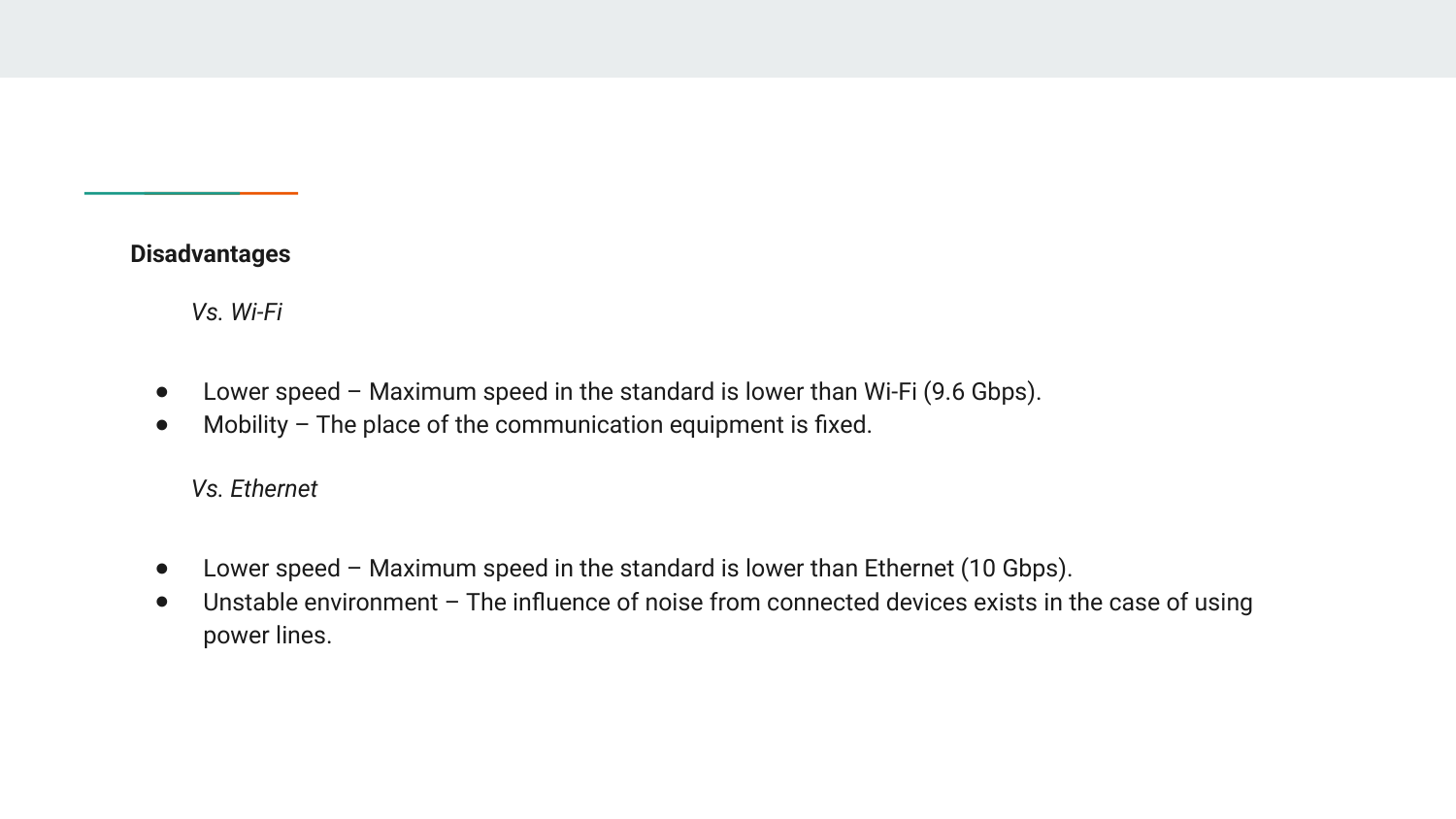

Disadvantages
Vs. Wi-Fi
Lower speed – Maximum speed in the standard is lower than Wi-Fi (9.6 Gbps).
Mobility – The place of the communication equipment is fixed.

Vs. Ethernet
Lower speed – Maximum speed in the standard is lower than Ethernet (10 Gbps).
Unstable environment – The influence of noise from connected devices exists in the case of using power lines.